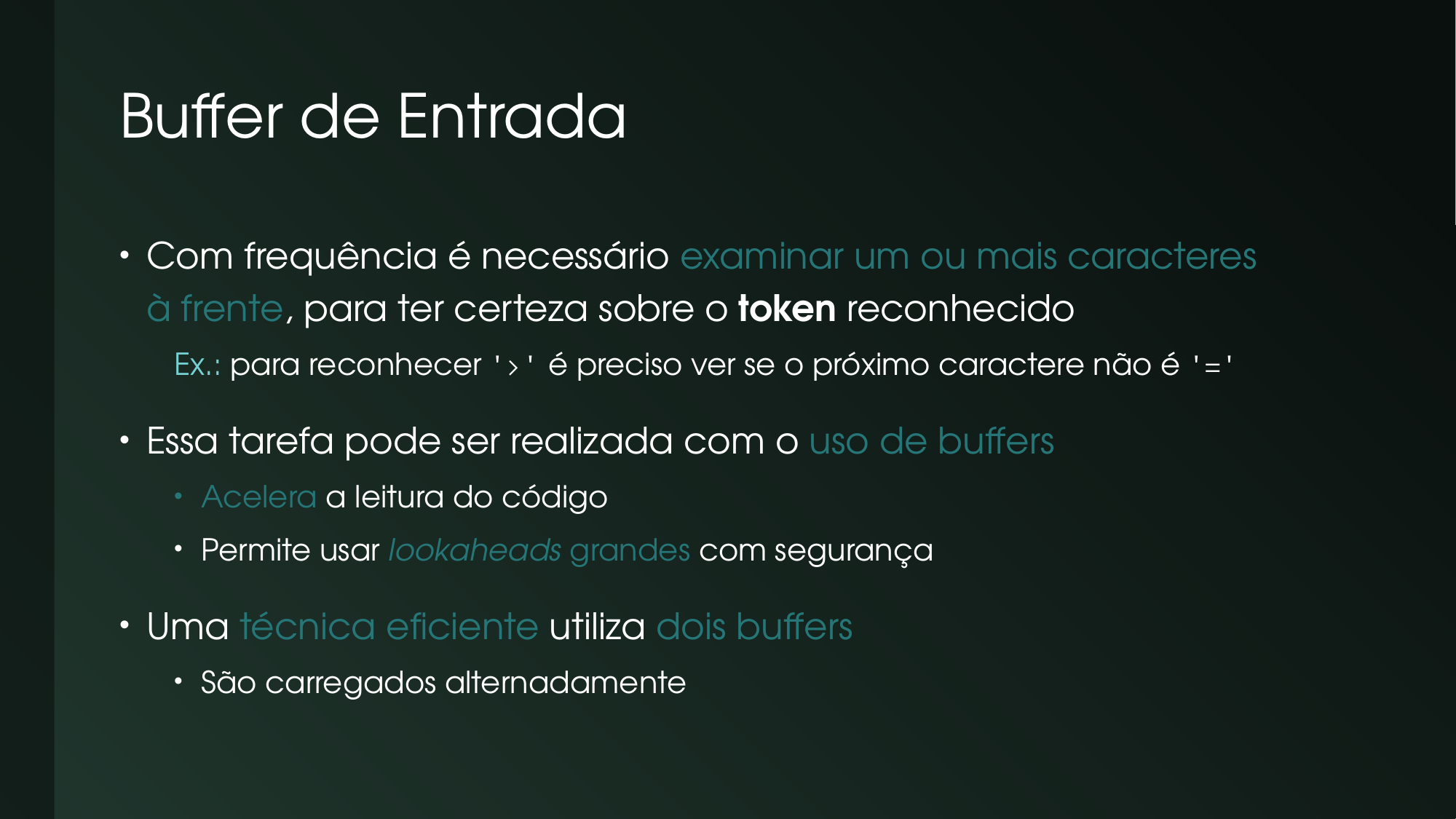

# Buffer de Entrada
Com frequência é necessário examinar um ou mais caracteres
à frente, para ter certeza sobre o token reconhecido
Ex.: para reconhecer '>' é preciso ver se o próximo caractere não é '='
Essa tarefa pode ser realizada com o uso de buffers
Acelera a leitura do código
Permite usar lookaheads grandes com segurança
Uma técnica eficiente utiliza dois buffers
São carregados alternadamente